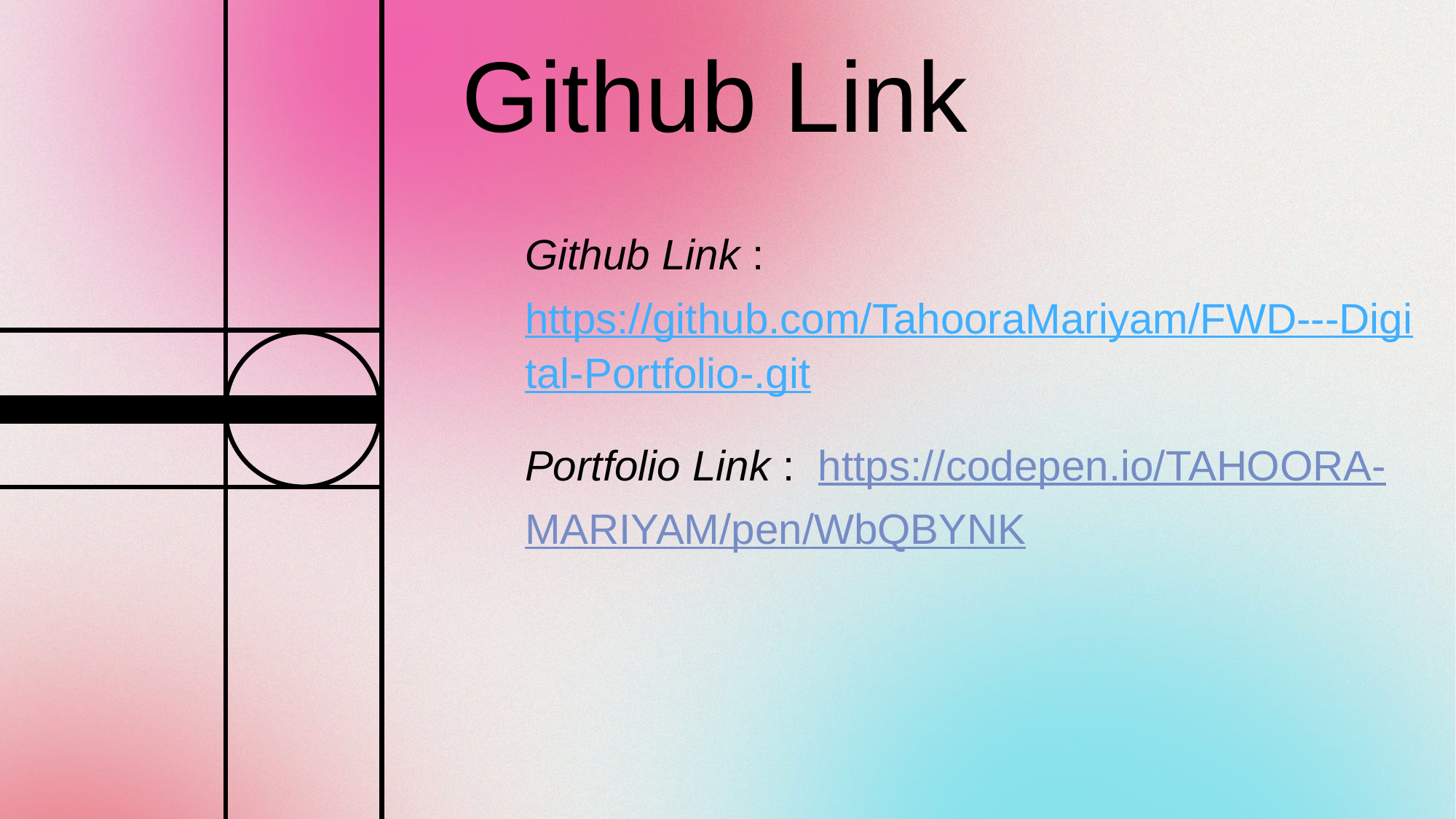

# Github Link
Github Link : https://github.com/TahooraMariyam/FWD---Digital-Portfolio-.git
Portfolio Link :  https://codepen.io/TAHOORA-MARIYAM/pen/WbQBYNK
18